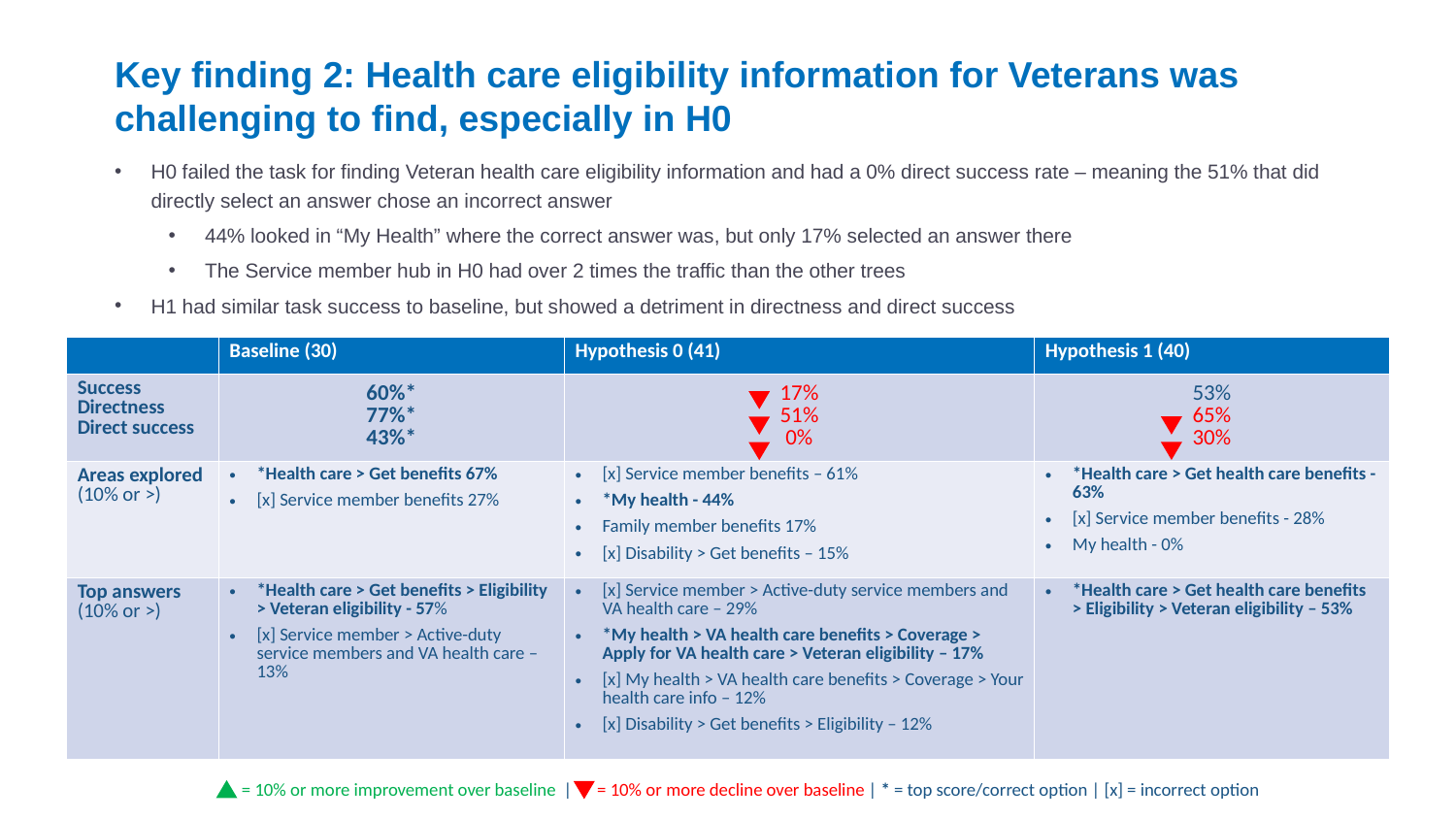

# Key finding 2: Health care eligibility information for Veterans was challenging to find, especially in H0
H0 failed the task for finding Veteran health care eligibility information and had a 0% direct success rate – meaning the 51% that did directly select an answer chose an incorrect answer
44% looked in “My Health” where the correct answer was, but only 17% selected an answer there
The Service member hub in H0 had over 2 times the traffic than the other trees
H1 had similar task success to baseline, but showed a detriment in directness and direct success
|  | Baseline (30) | Hypothesis 0 (41) | Hypothesis 1 (40) |
| --- | --- | --- | --- |
| Success Directness Direct success | 60%\* 77%\* 43%\* | 17% 51% 0% | 53% 65% 30% |
| Areas explored (10% or >) | \*Health care > Get benefits 67% [x] Service member benefits 27% | [x] Service member benefits – 61% \*My health - 44% Family member benefits 17% [x] Disability > Get benefits – 15% | \*Health care > Get health care benefits - 63% [x] Service member benefits - 28% My health - 0% |
| Top answers (10% or >) | \*Health care > Get benefits > Eligibility > Veteran eligibility - 57% [x] Service member > Active-duty service members and VA health care – 13% | [x] Service member > Active-duty service members and VA health care – 29% \*My health > VA health care benefits > Coverage > Apply for VA health care > Veteran eligibility – 17% [x] My health > VA health care benefits > Coverage > Your health care info – 12% [x] Disability > Get benefits > Eligibility – 12% | \*Health care > Get health care benefits > Eligibility > Veteran eligibility – 53% |

= 10% or more improvement over baseline  |      = 10% or more decline over baseline | * = top score/correct option | [x] = incorrect option